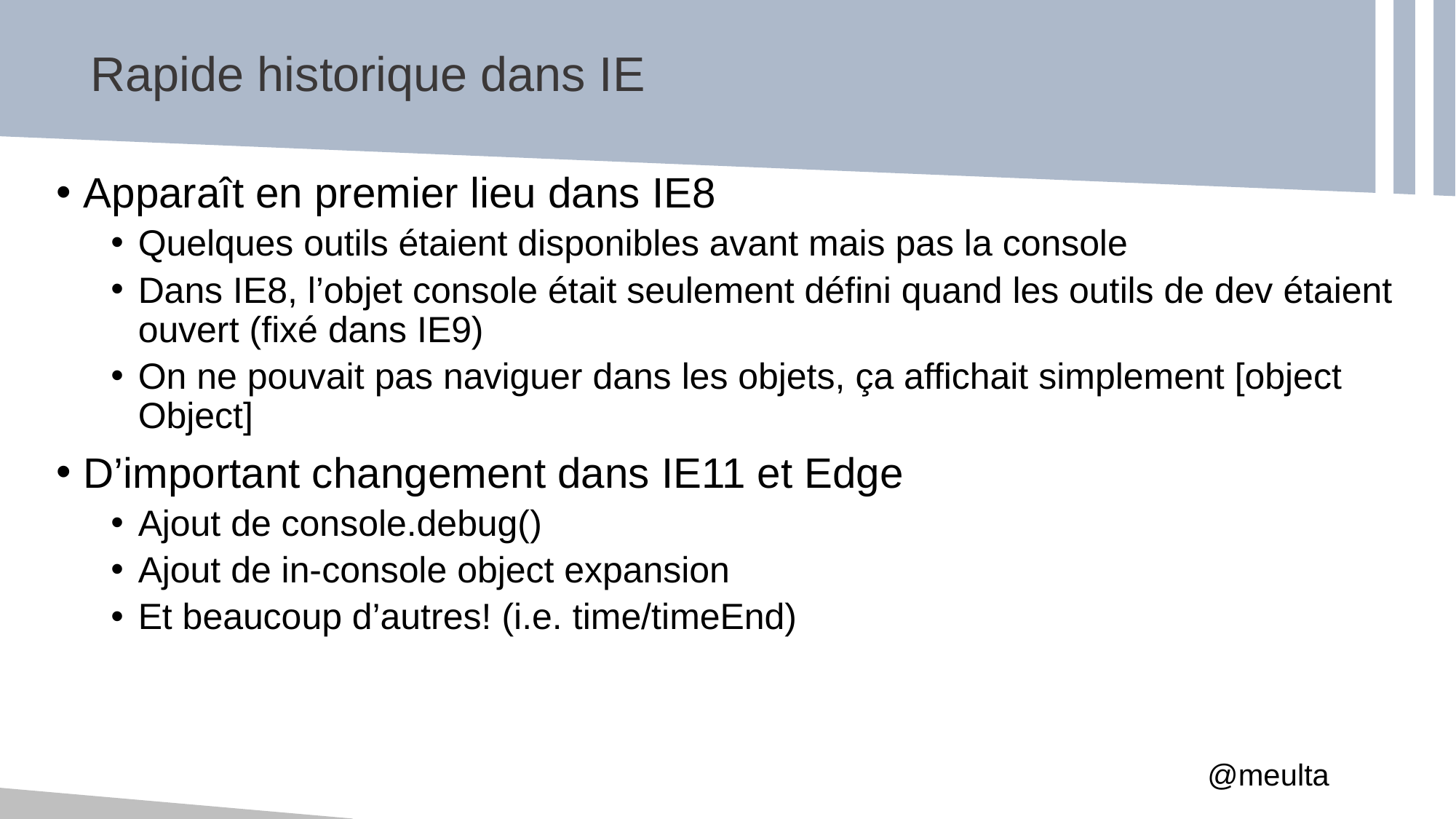

# Rapide historique dans IE
Apparaît en premier lieu dans IE8
Quelques outils étaient disponibles avant mais pas la console
Dans IE8, l’objet console était seulement défini quand les outils de dev étaient ouvert (fixé dans IE9)
On ne pouvait pas naviguer dans les objets, ça affichait simplement [object Object]
D’important changement dans IE11 et Edge
Ajout de console.debug()
Ajout de in-console object expansion
Et beaucoup d’autres! (i.e. time/timeEnd)